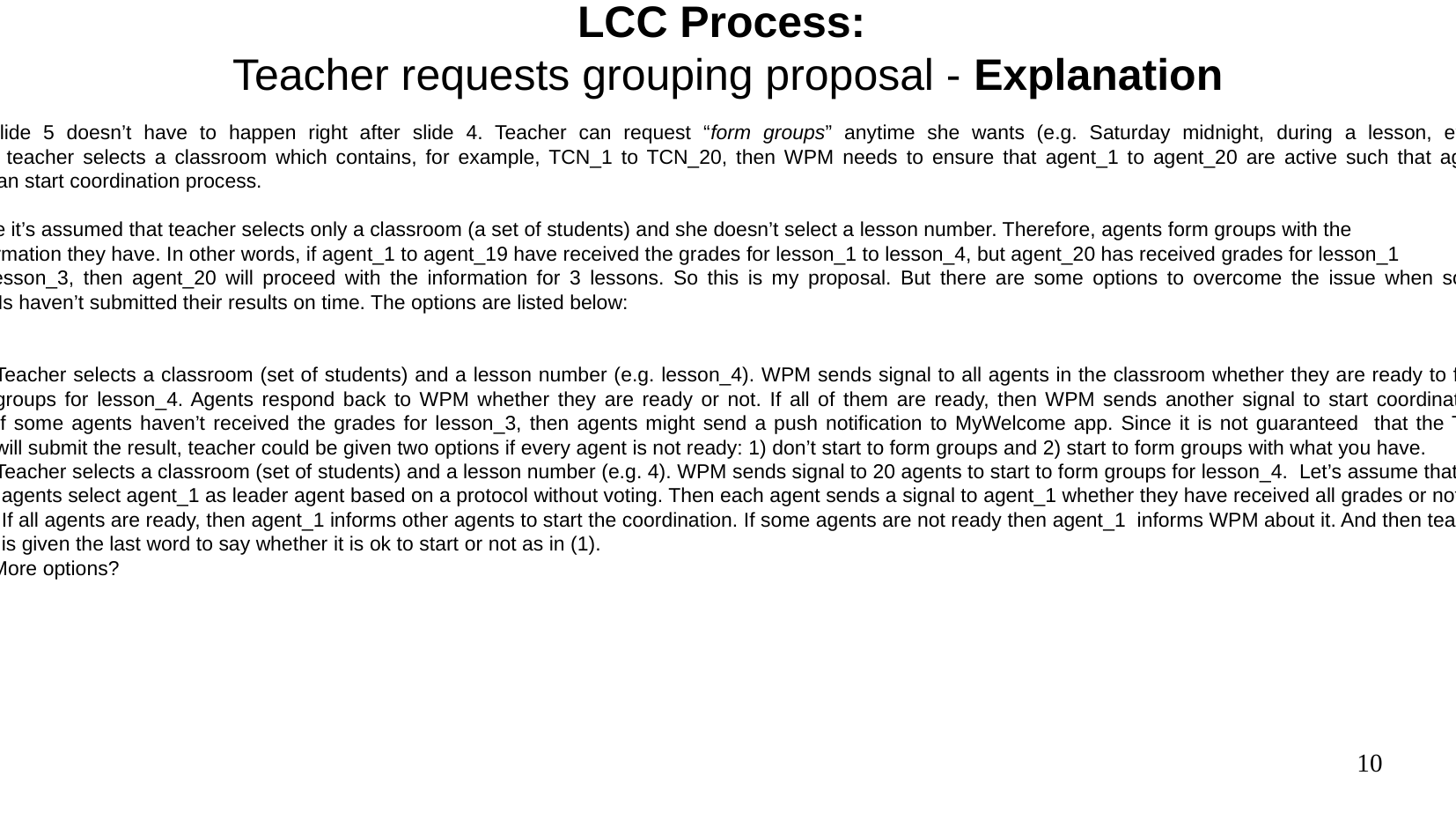

LCC Process:
Teacher requests grouping proposal - Explanation
Slide 5 doesn’t have to happen right after slide 4. Teacher can request “form groups” anytime she wants (e.g. Saturday midnight, during a lesson, etc.).
If teacher selects a classroom which contains, for example, TCN_1 to TCN_20, then WPM needs to ensure that agent_1 to agent_20 are active such that agents
can start coordination process.

Here it’s assumed that teacher selects only a classroom (a set of students) and she doesn’t select a lesson number. Therefore, agents form groups with the
information they have. In other words, if agent_1 to agent_19 have received the grades for lesson_1 to lesson_4, but agent_20 has received grades for lesson_1
to lesson_3, then agent_20 will proceed with the information for 3 lessons. So this is my proposal. But there are some options to overcome the issue when some
TCNs haven’t submitted their results on time. The options are listed below:

Teacher selects a classroom (set of students) and a lesson number (e.g. lesson_4). WPM sends signal to all agents in the classroom whether they are ready to form
groups for lesson_4. Agents respond back to WPM whether they are ready or not. If all of them are ready, then WPM sends another signal to start coordination.
If some agents haven’t received the grades for lesson_3, then agents might send a push notification to MyWelcome app. Since it is not guaranteed  that the TCN
will submit the result, teacher could be given two options if every agent is not ready: 1) don’t start to form groups and 2) start to form groups with what you have.
Teacher selects a classroom (set of students) and a lesson number (e.g. 4). WPM sends signal to 20 agents to start to form groups for lesson_4.  Let’s assume that
       agents select agent_1 as leader agent based on a protocol without voting. Then each agent sends a signal to agent_1 whether they have received all grades or not.
       If all agents are ready, then agent_1 informs other agents to start the coordination. If some agents are not ready then agent_1  informs WPM about it. And then teacher
       is given the last word to say whether it is ok to start or not as in (1).
3)  More options?
10